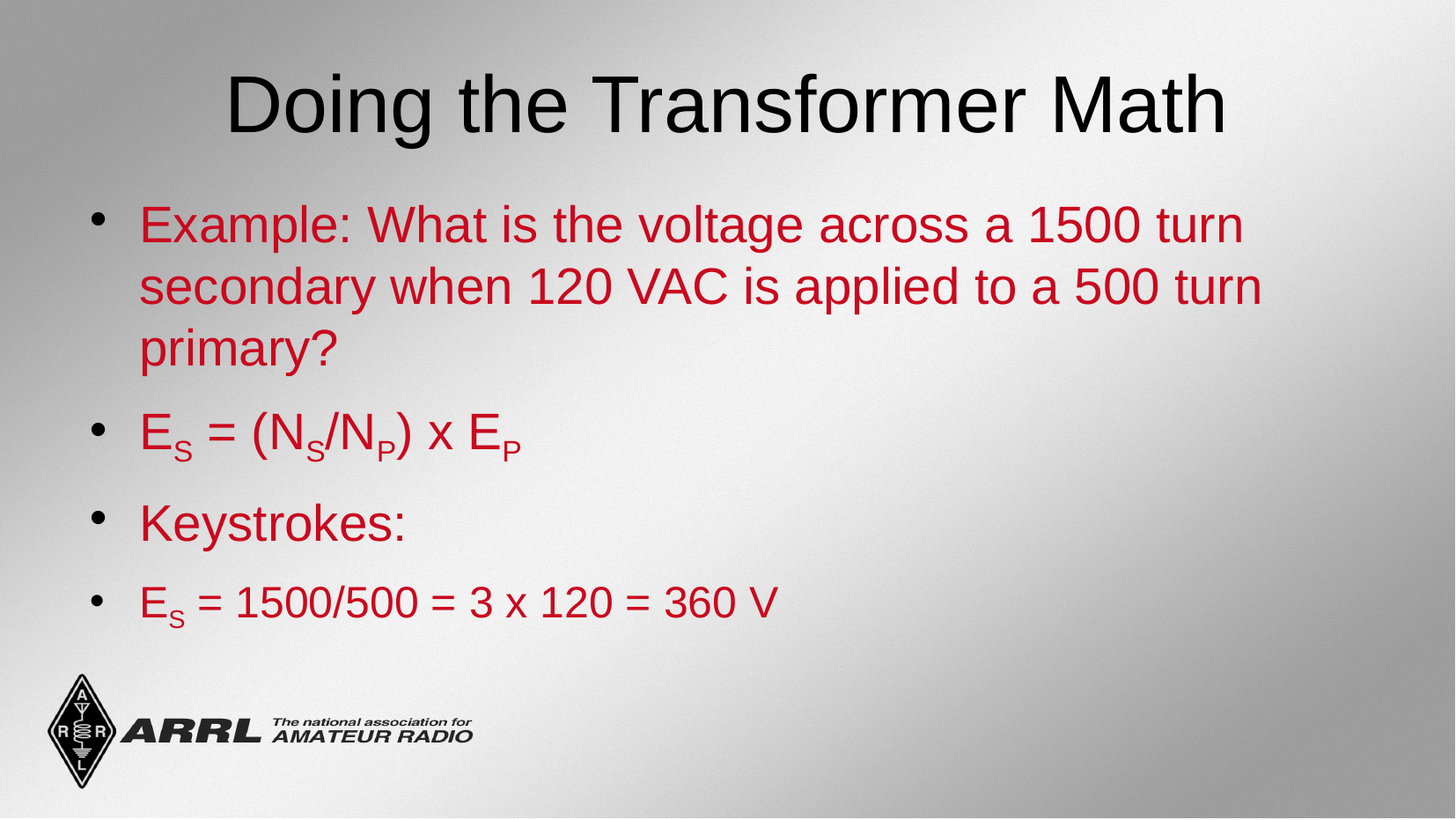

Doing the Transformer Math

Example: What is the voltage across a 1500 turn secondary when 120 VAC is applied to a 500 turn primary?
ES = (NS/NP) x EP
Keystrokes:
ES = 1500/500 = 3 x 120 = 360 V